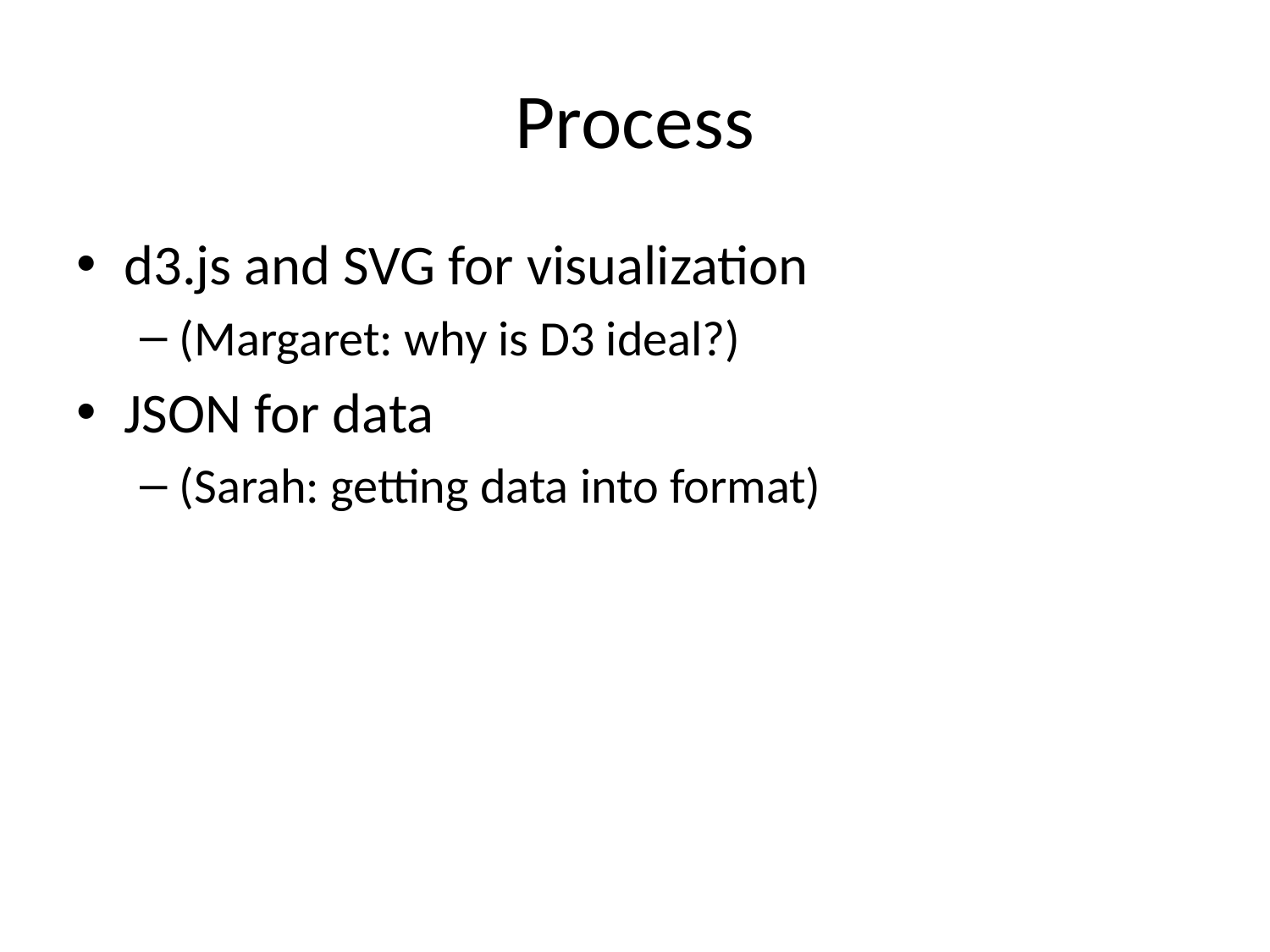

# Process
d3.js and SVG for visualization
(Margaret: why is D3 ideal?)
JSON for data
(Sarah: getting data into format)